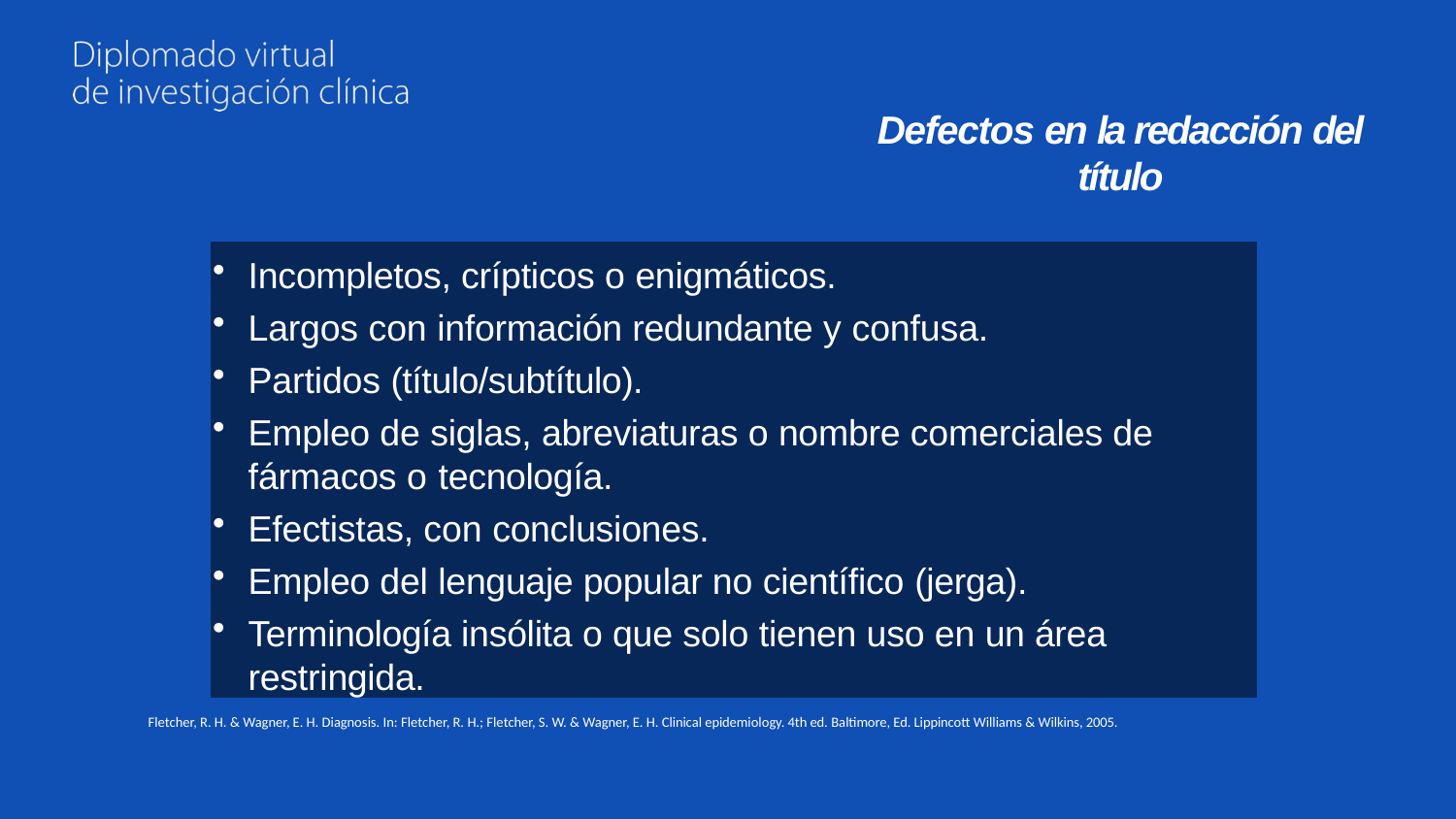

# Defectos en la redacción del título
Incompletos, crípticos o enigmáticos.
Largos con información redundante y confusa.
Partidos (título/subtítulo).
Empleo de siglas, abreviaturas o nombre comerciales de fármacos o tecnología.
Efectistas, con conclusiones.
Empleo del lenguaje popular no científico (jerga).
Terminología insólita o que solo tienen uso en un área restringida.
Fletcher, R. H. & Wagner, E. H. Diagnosis. In: Fletcher, R. H.; Fletcher, S. W. & Wagner, E. H. Clinical epidemiology. 4th ed. Baltimore, Ed. Lippincott Williams & Wilkins, 2005.